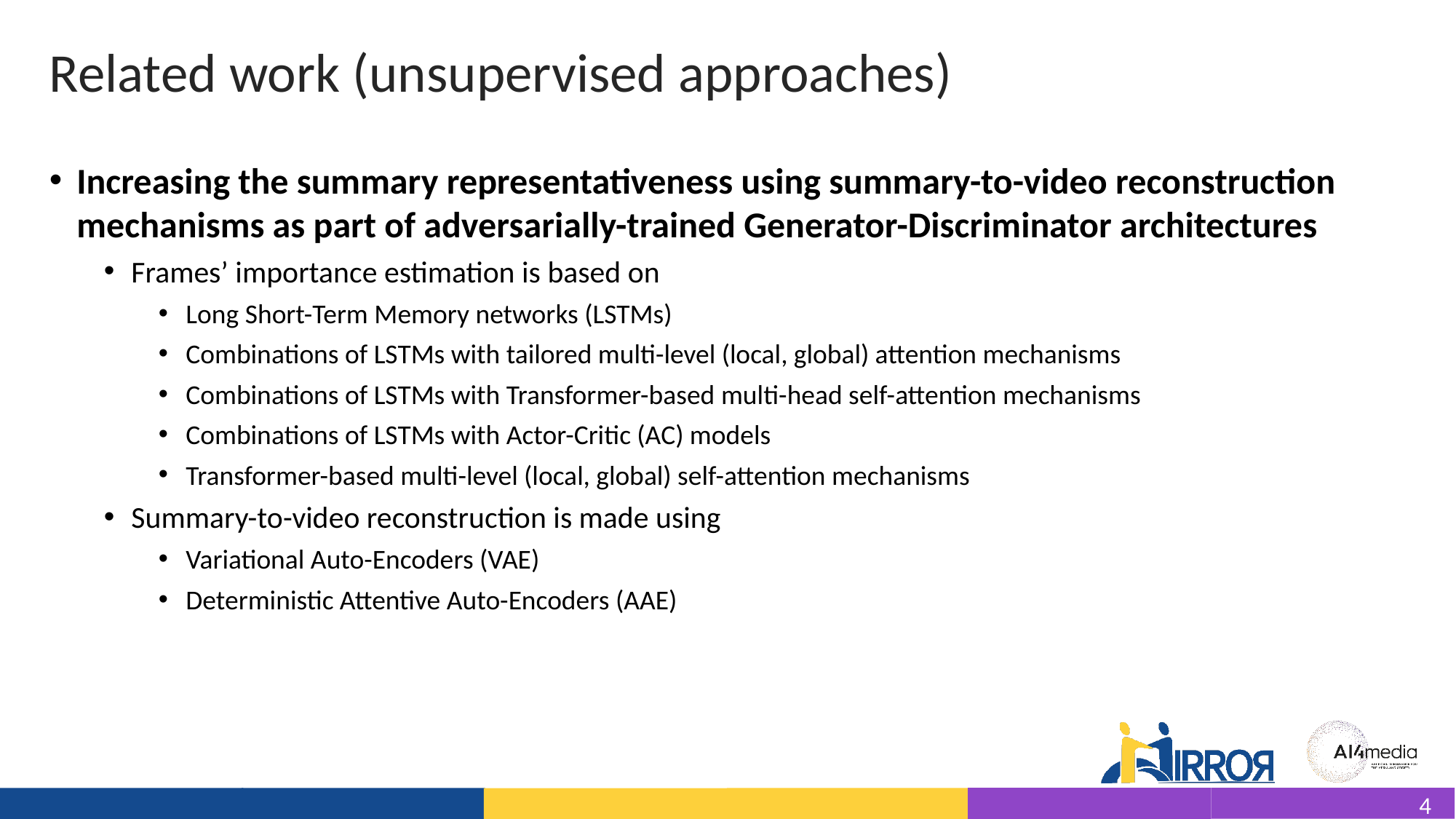

Related work (unsupervised approaches)
Increasing the summary representativeness using summary-to-video reconstruction mechanisms as part of adversarially-trained Generator-Discriminator architectures
Frames’ importance estimation is based on
Long Short-Term Memory networks (LSTMs)
Combinations of LSTMs with tailored multi-level (local, global) attention mechanisms
Combinations of LSTMs with Transformer-based multi-head self-attention mechanisms
Combinations of LSTMs with Actor-Critic (AC) models
Transformer-based multi-level (local, global) self-attention mechanisms
Summary-to-video reconstruction is made using
Variational Auto-Encoders (VAE)
Deterministic Attentive Auto-Encoders (AAE)
4